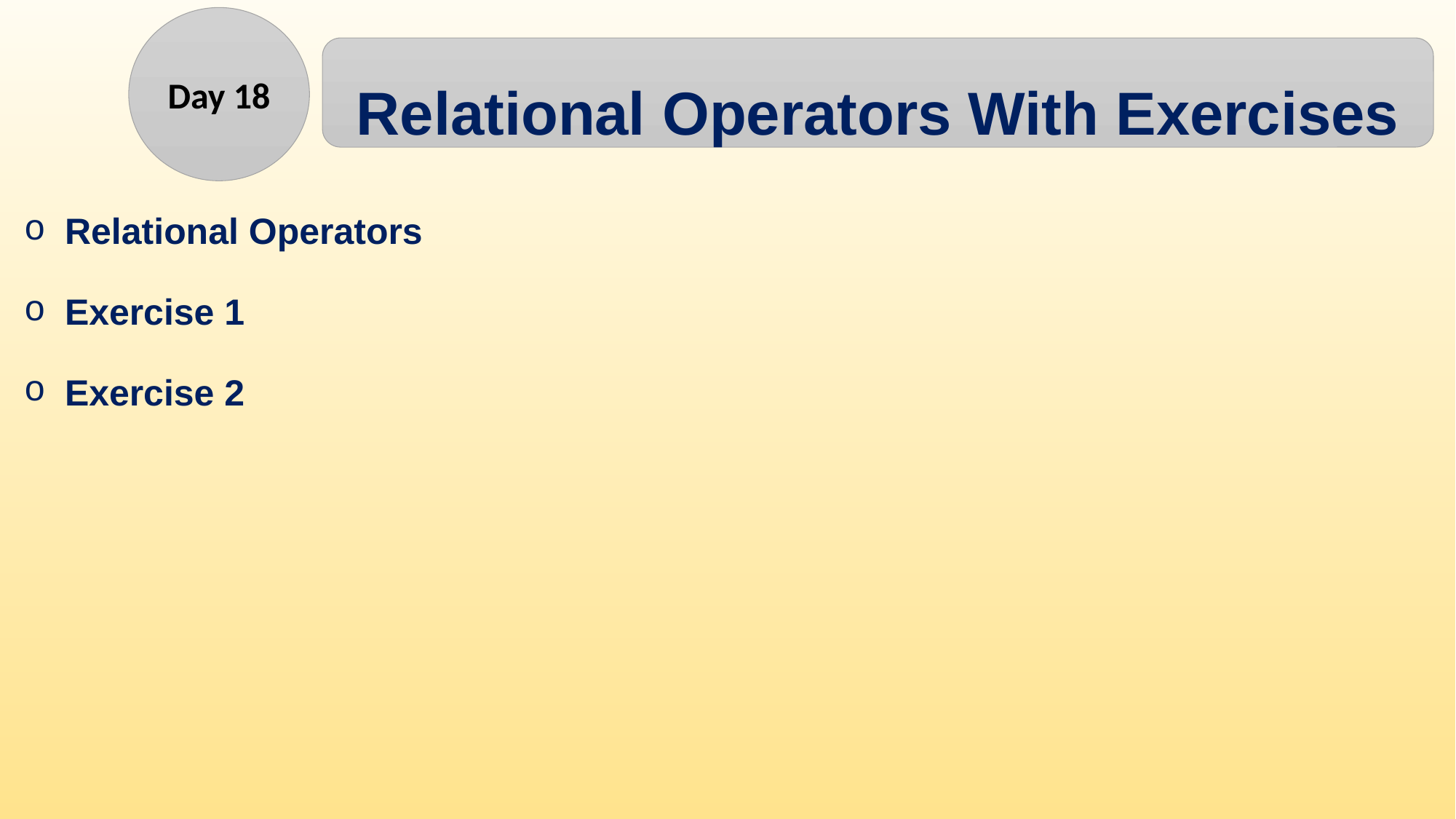

Day 18
Relational Operators With Exercises
Relational Operators
Exercise 1
Exercise 2